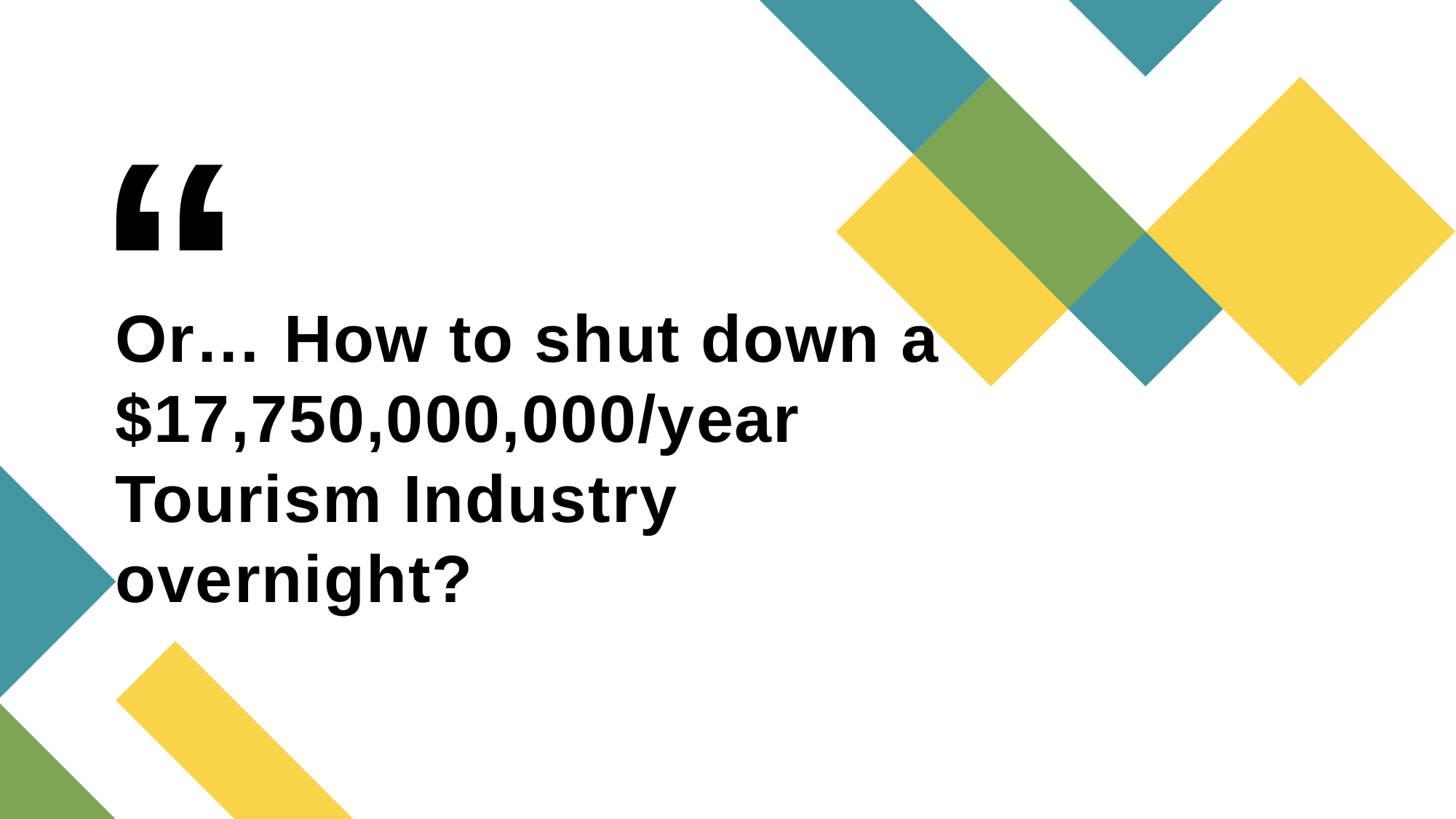

# Or… How to shut down a $17,750,000,000/year Tourism Industry overnight?